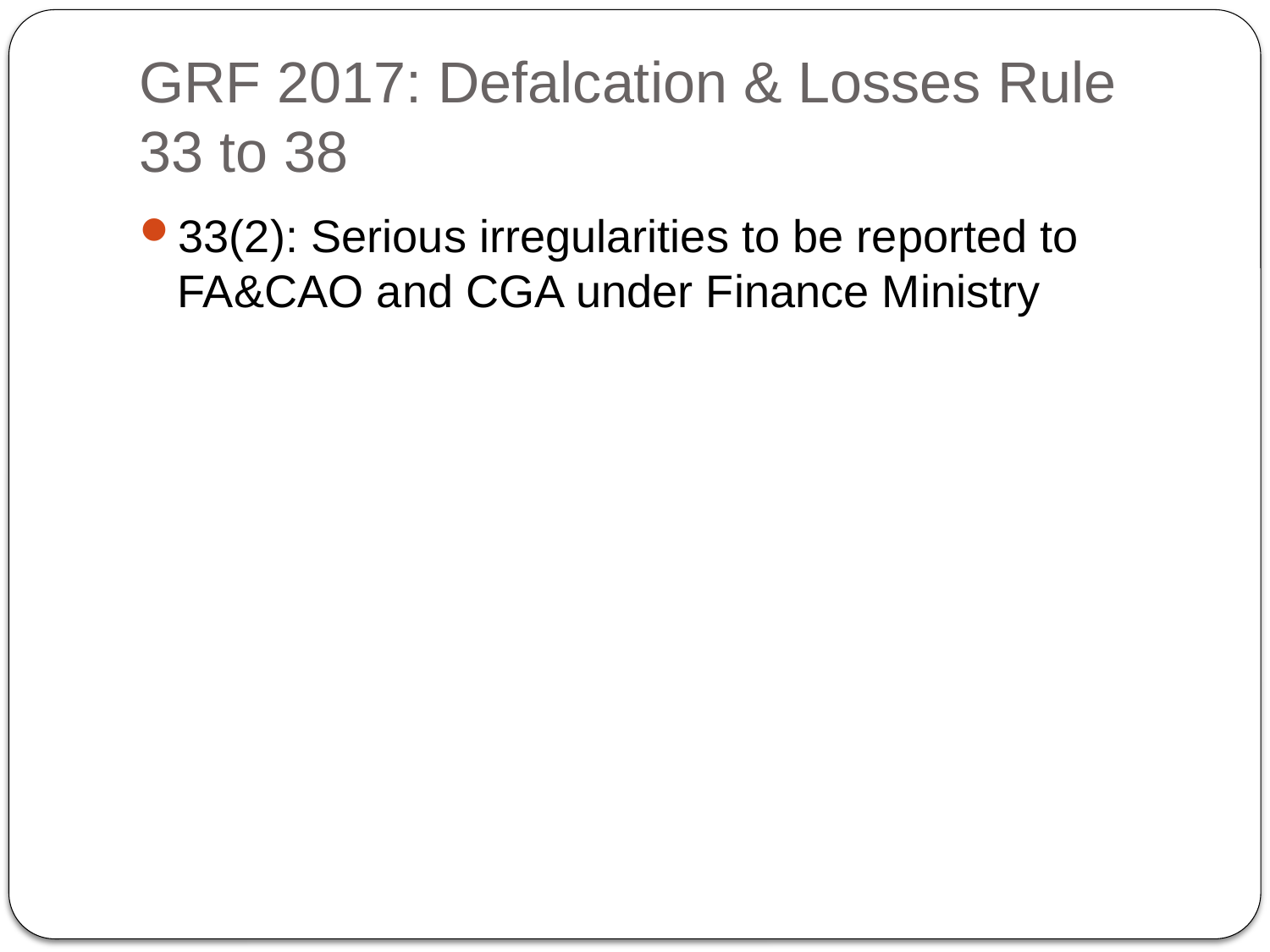

# GRF 2017: Defalcation & Losses Rule 33 to 38
33(2): Serious irregularities to be reported to FA&CAO and CGA under Finance Ministry